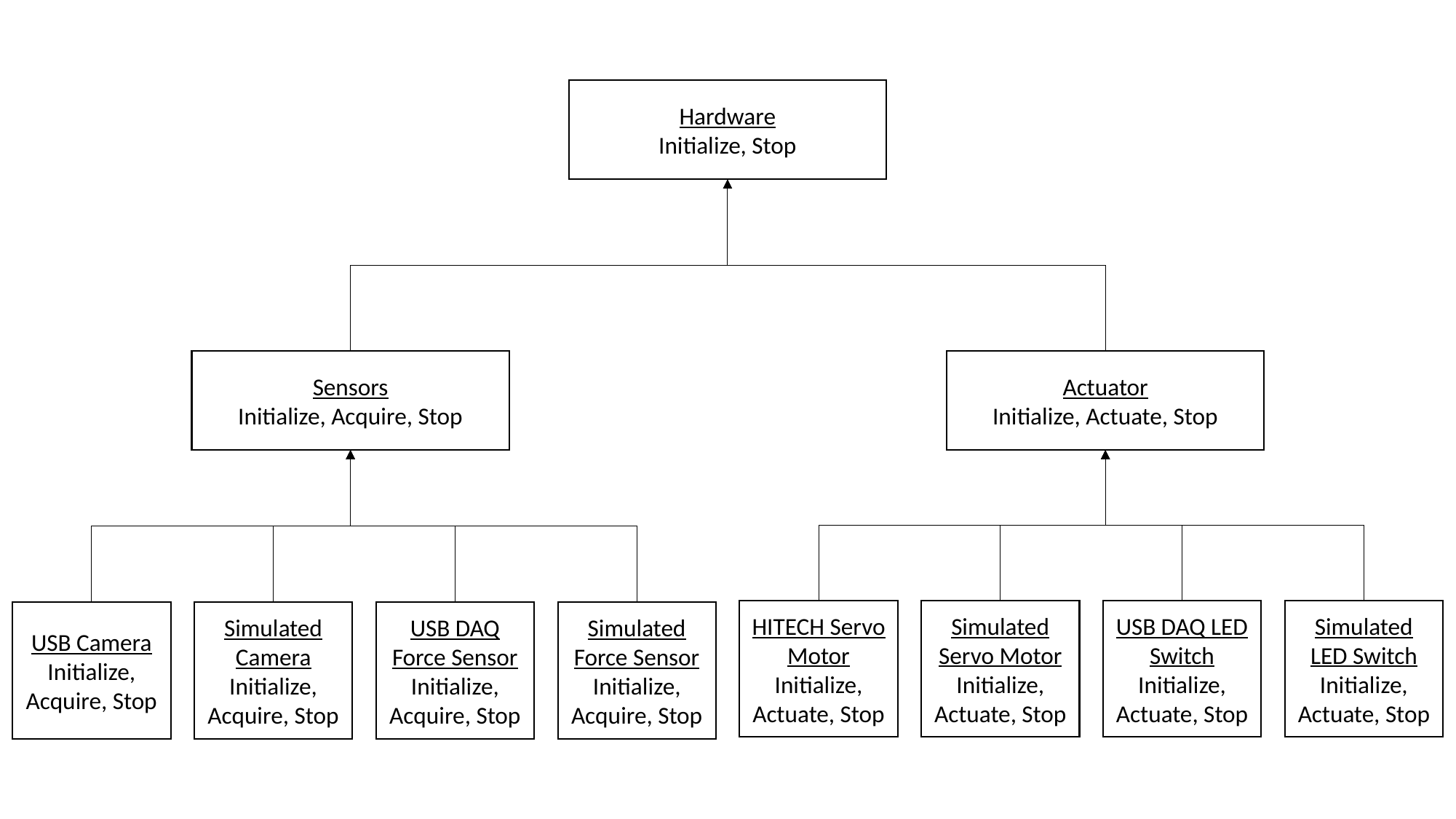

Hardware
Initialize, Stop
Sensors
Initialize, Acquire, Stop
Actuator
Initialize, Actuate, Stop
HITECH Servo Motor
Initialize, Actuate, Stop
Simulated Servo Motor
Initialize, Actuate, Stop
USB DAQ LED Switch
Initialize, Actuate, Stop
Simulated LED Switch
Initialize, Actuate, Stop
USB Camera
Initialize, Acquire, Stop
Simulated Camera
Initialize, Acquire, Stop
USB DAQ Force Sensor
Initialize, Acquire, Stop
Simulated Force Sensor
Initialize, Acquire, Stop